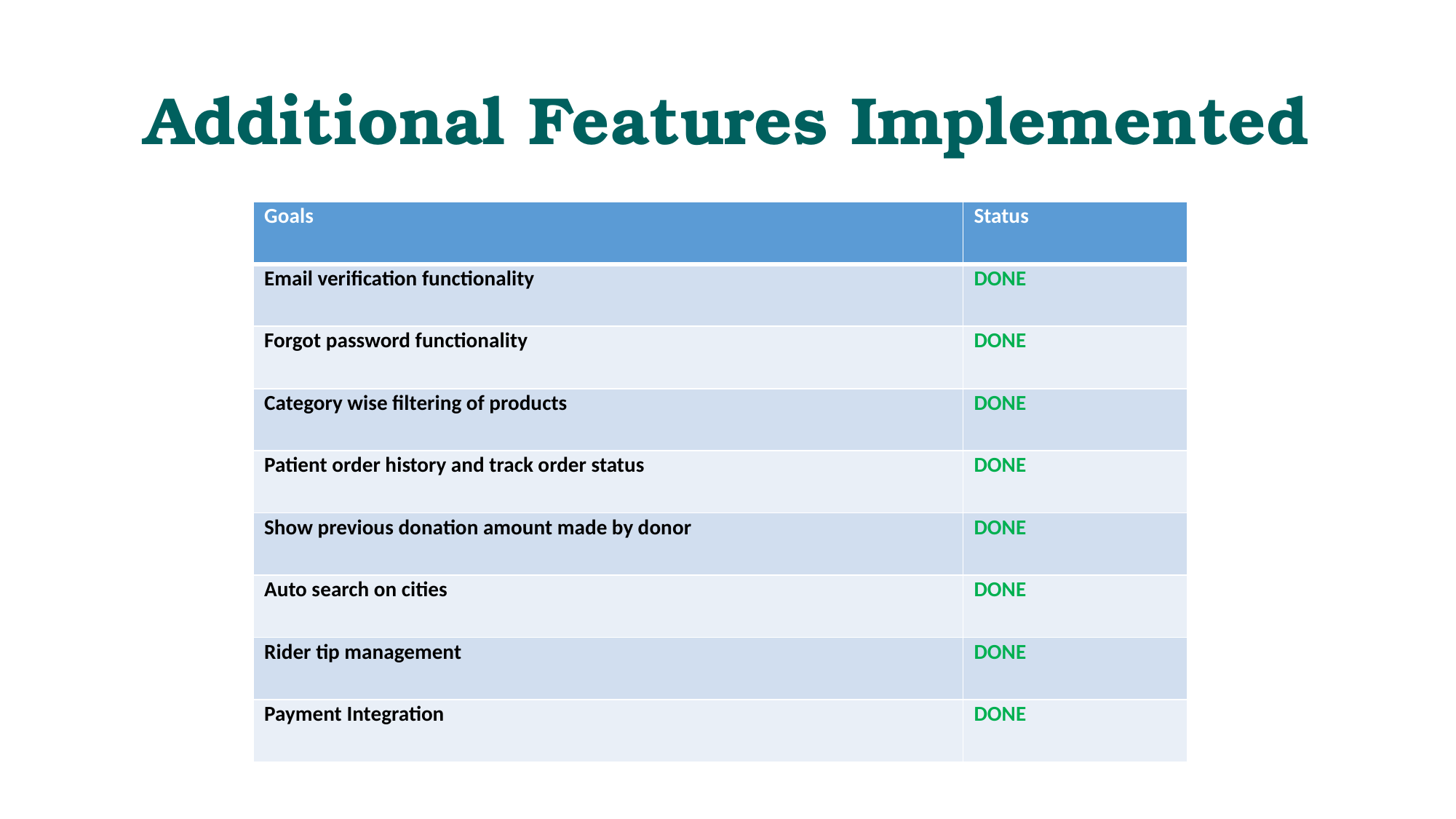

# Additional Features Implemented
| Goals | Status |
| --- | --- |
| Email verification functionality | DONE |
| Forgot password functionality | DONE |
| Category wise filtering of products | DONE |
| Patient order history and track order status | DONE |
| Show previous donation amount made by donor | DONE |
| Auto search on cities | DONE |
| Rider tip management | DONE |
| Payment Integration | DONE |